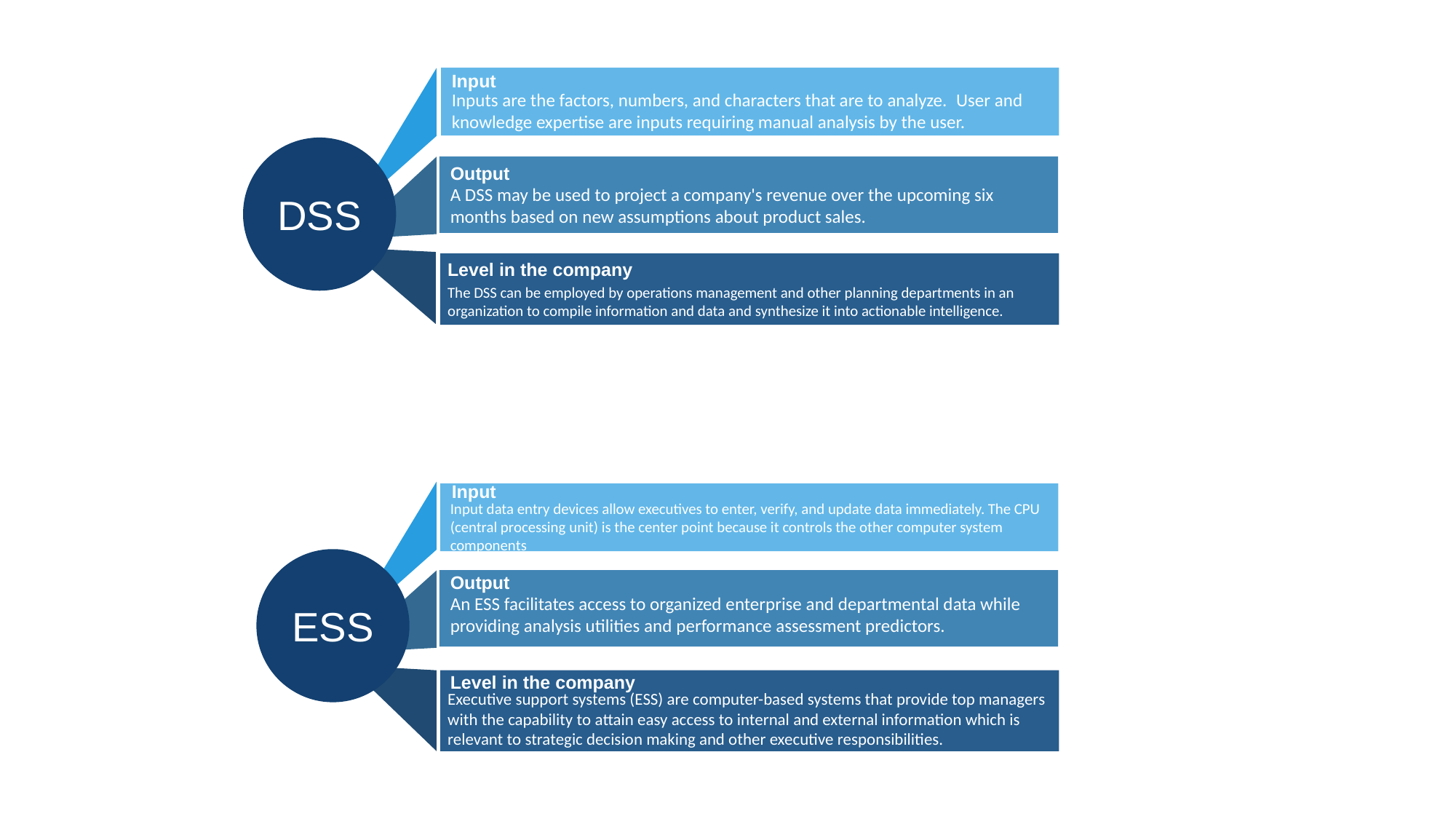

Input
Inputs are the factors, numbers, and characters that are to analyze.  User and knowledge expertise are inputs requiring manual analysis by the user.

DSS

Output
A DSS may be used to project a company's revenue over the upcoming six months based on new assumptions about product sales.

Level in the company
The DSS can be employed by operations management and other planning departments in an organization to compile information and data and synthesize it into actionable intelligence.

Input
Input data entry devices allow executives to enter, verify, and update data immediately. The CPU (central processing unit) is the center point because it controls the other computer system components

ESS

Output
An ESS facilitates access to organized enterprise and departmental data while providing analysis utilities and performance assessment predictors.

Level in the company
Executive support systems (ESS) are computer-based systems that provide top managers with the capability to attain easy access to internal and external information which is relevant to strategic decision making and other executive responsibilities.